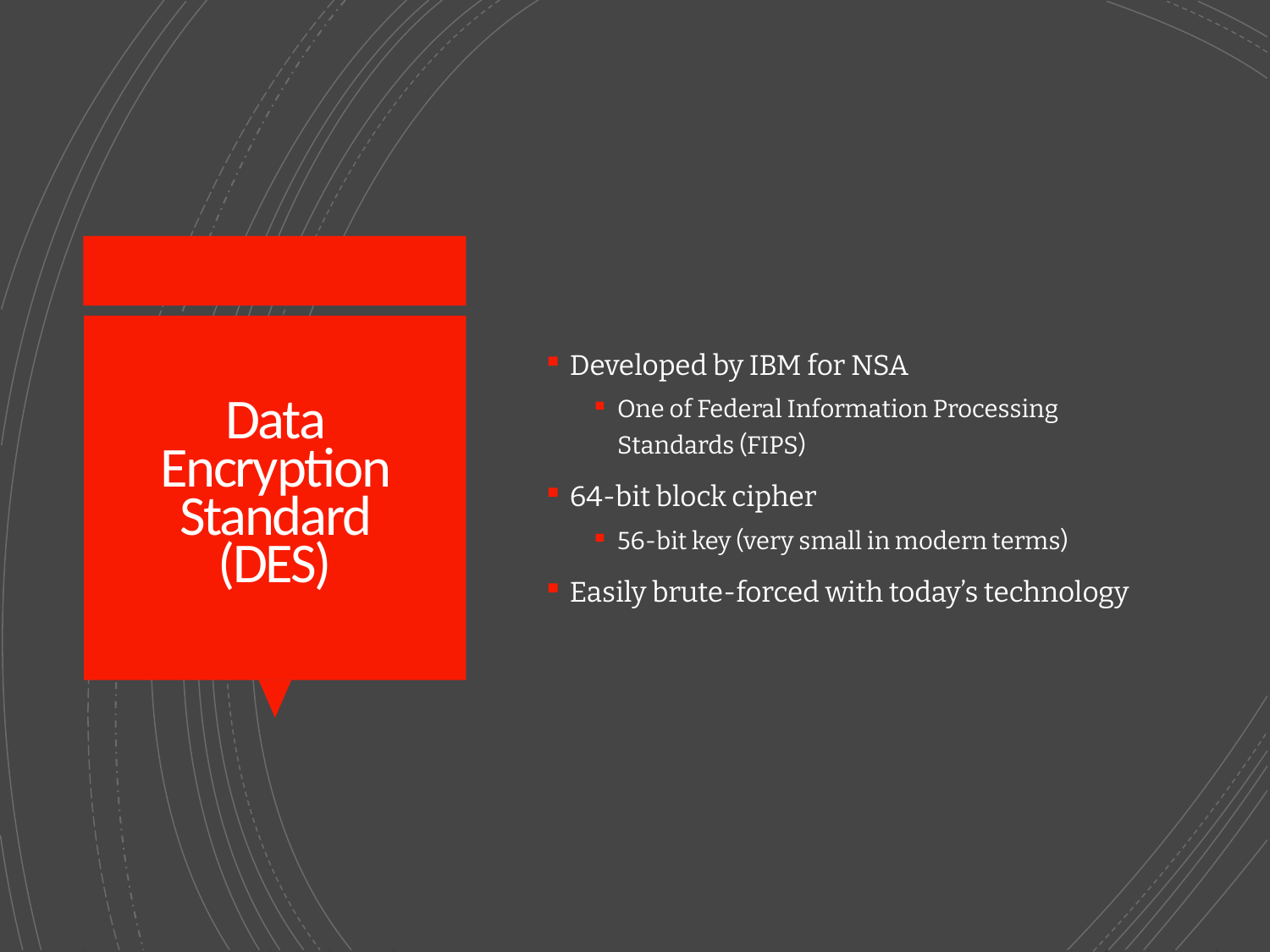

Developed by IBM for NSA
One of Federal Information Processing Standards (FIPS)
64-bit block cipher
56-bit key (very small in modern terms)
Easily brute-forced with today’s technology

# Data Encryption Standard (DES)